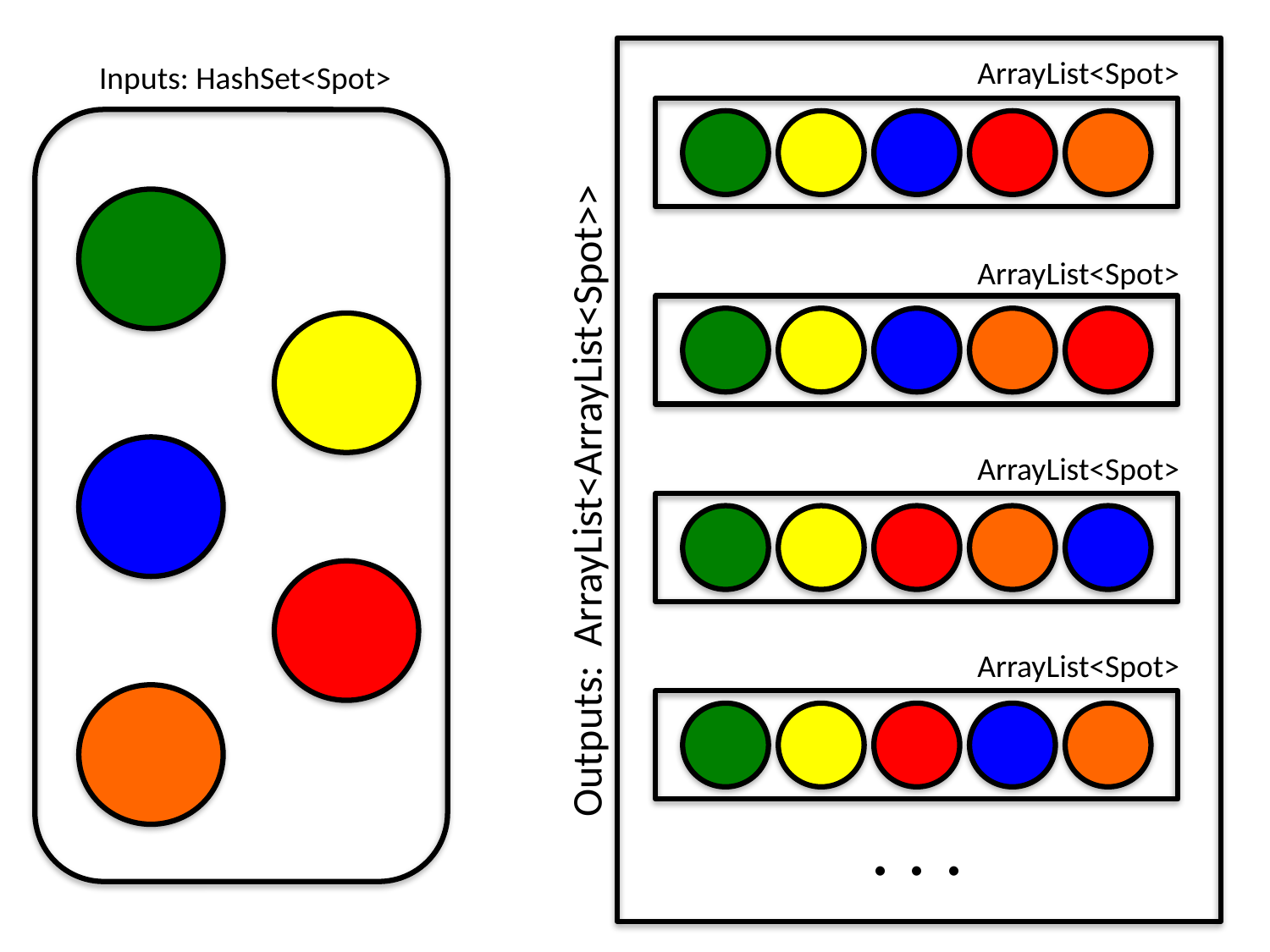

ArrayList<Spot>

Inputs: HashSet<Spot>

ArrayList<Spot>

ArrayList<Spot>

Outputs:  ArrayList<ArrayList<Spot>>

ArrayList<Spot>

. . .